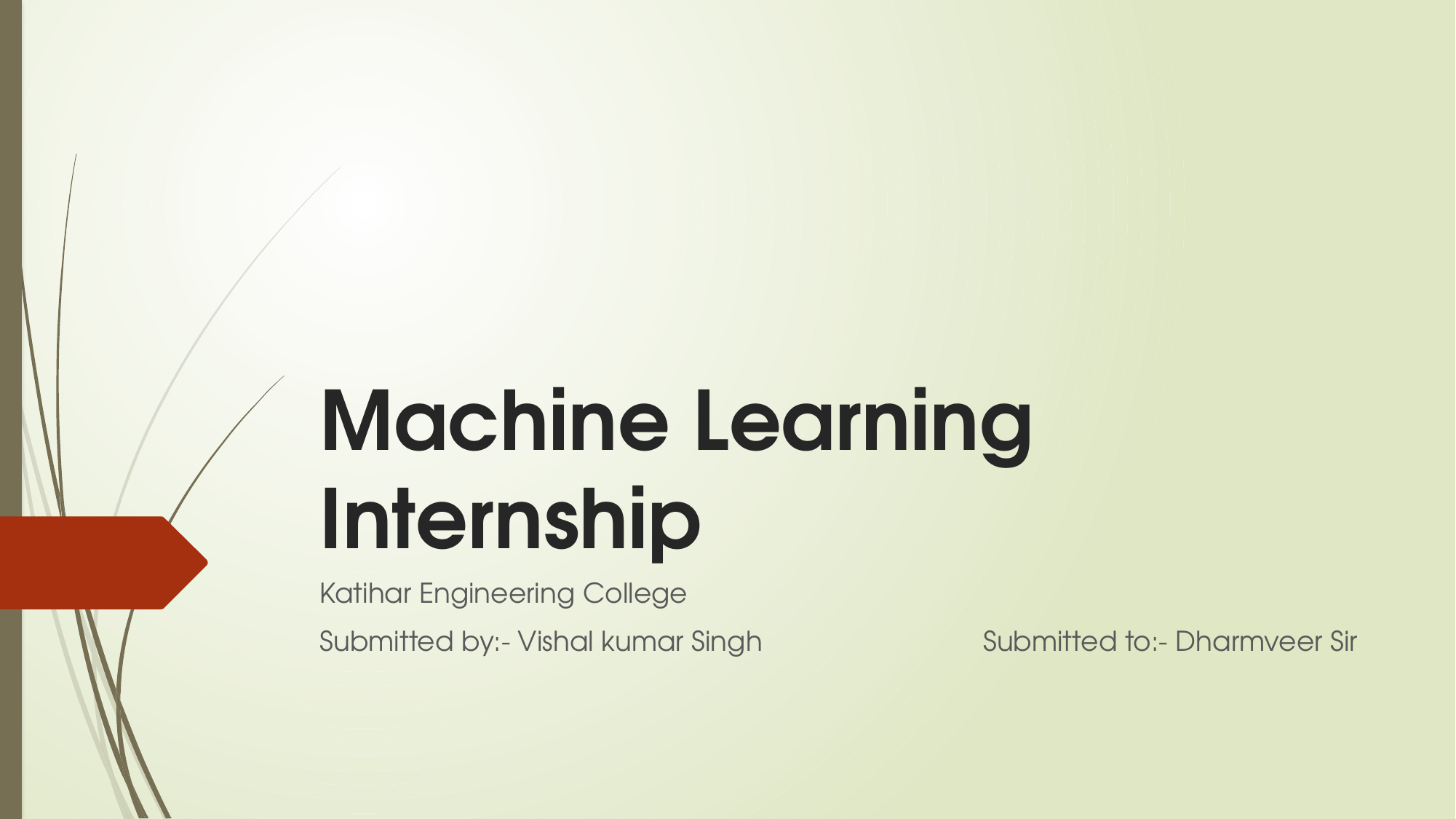

# Machine Learning Internship
Katihar Engineering College
Submitted by:- Vishal kumar Singh                             Submitted to:- Dharmveer Sir